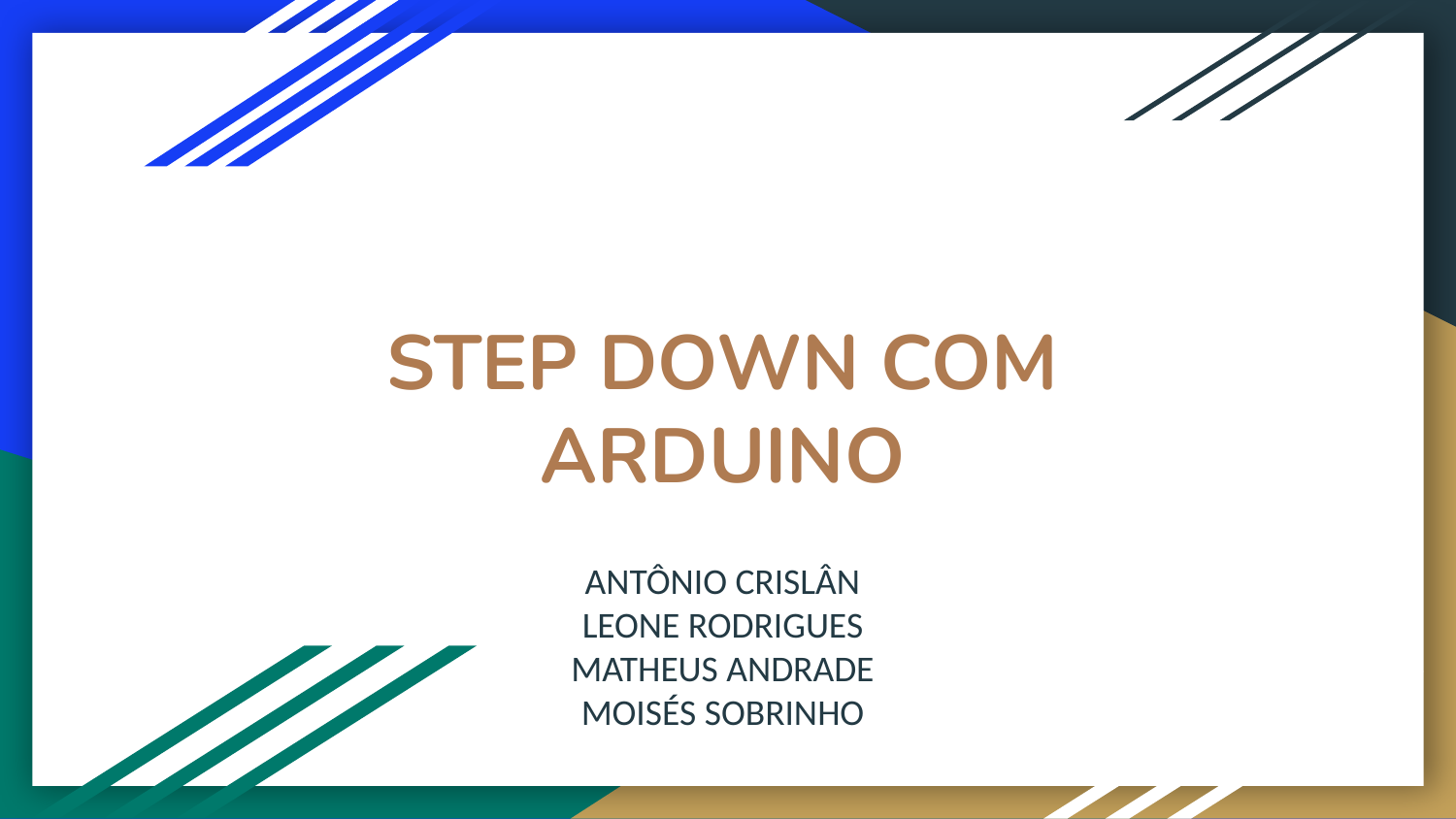

# STEP DOWN COM ARDUINO
ANTÔNIO CRISLÂN
LEONE RODRIGUES
MATHEUS ANDRADE
MOISÉS SOBRINHO